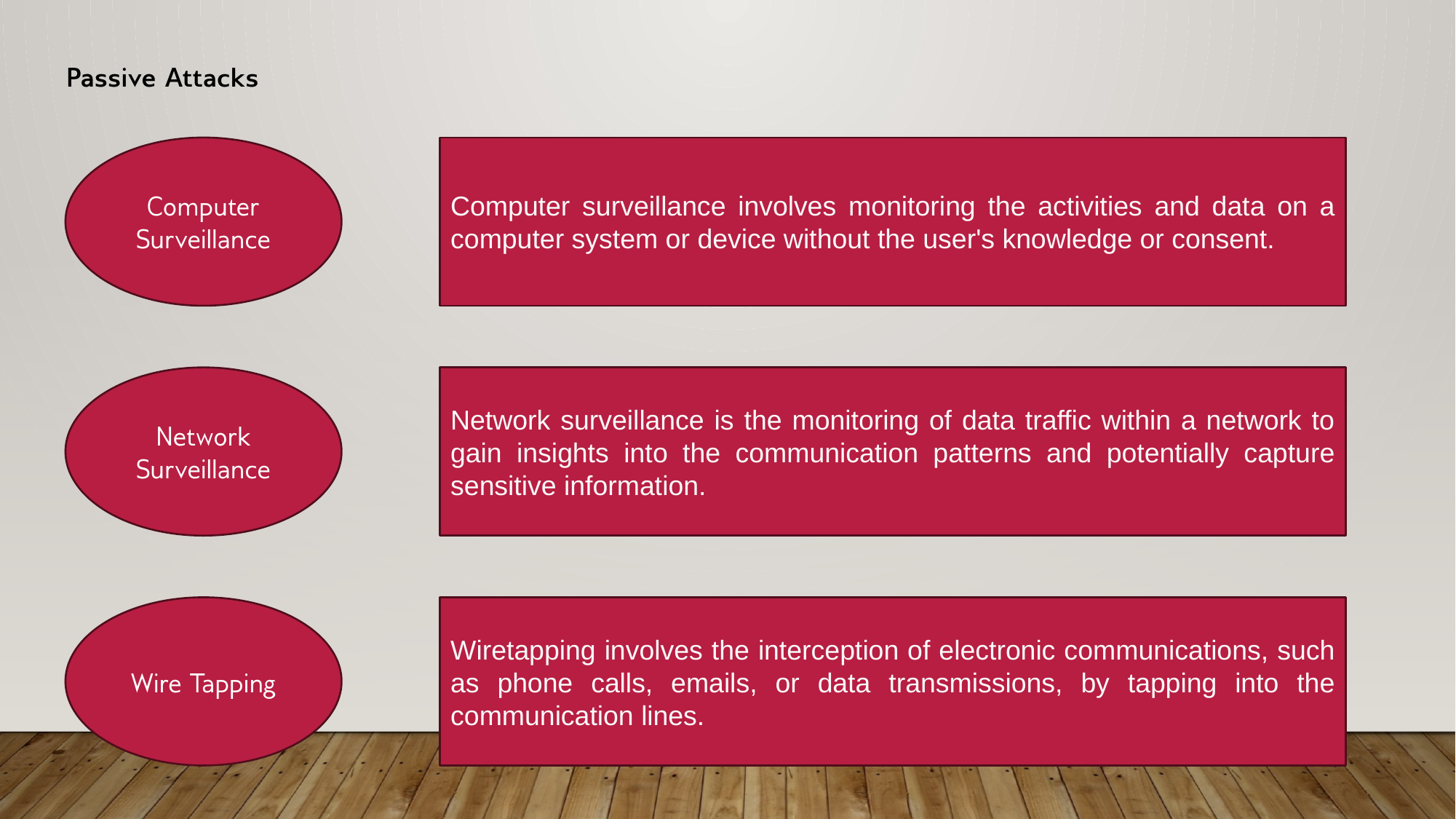

Passive Attacks
Computer Surveillance
Computer surveillance involves monitoring the activities and data on a computer system or device without the user's knowledge or consent.
Network Surveillance
Network surveillance is the monitoring of data traffic within a network to gain insights into the communication patterns and potentially capture sensitive information.
Wire Tapping
Wiretapping involves the interception of electronic communications, such as phone calls, emails, or data transmissions, by tapping into the communication lines.